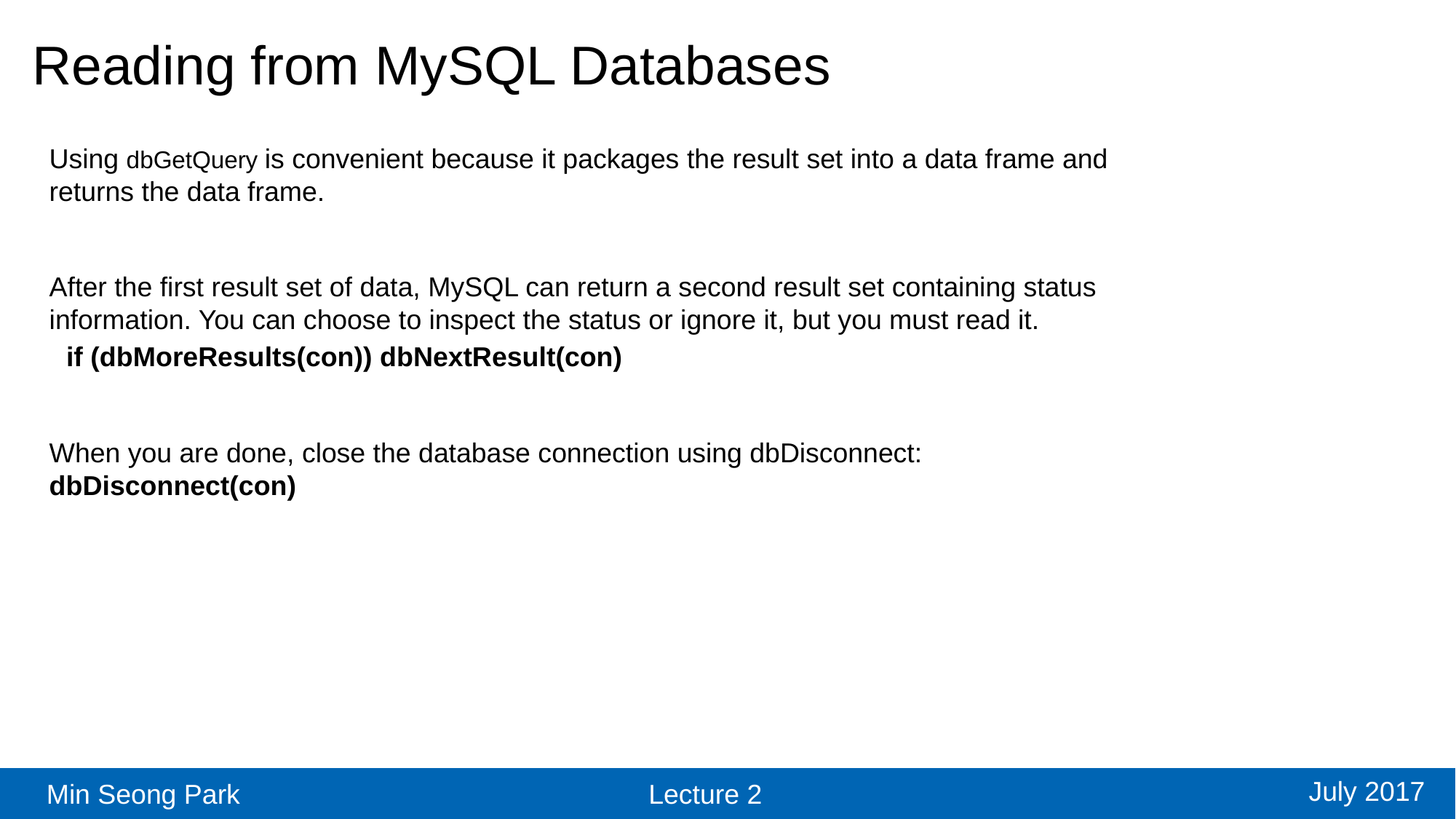

Reading from MySQL Databases
Using dbGetQuery is convenient because it packages the result set into a data frame and
returns the data frame.
After the first result set of data, MySQL can return a second result set containing status
information. You can choose to inspect the status or ignore it, but you must read it.
if (dbMoreResults(con)) dbNextResult(con)
When you are done, close the database connection using dbDisconnect:
dbDisconnect(con)

July 2017
Min Seong Park
Lecture 2